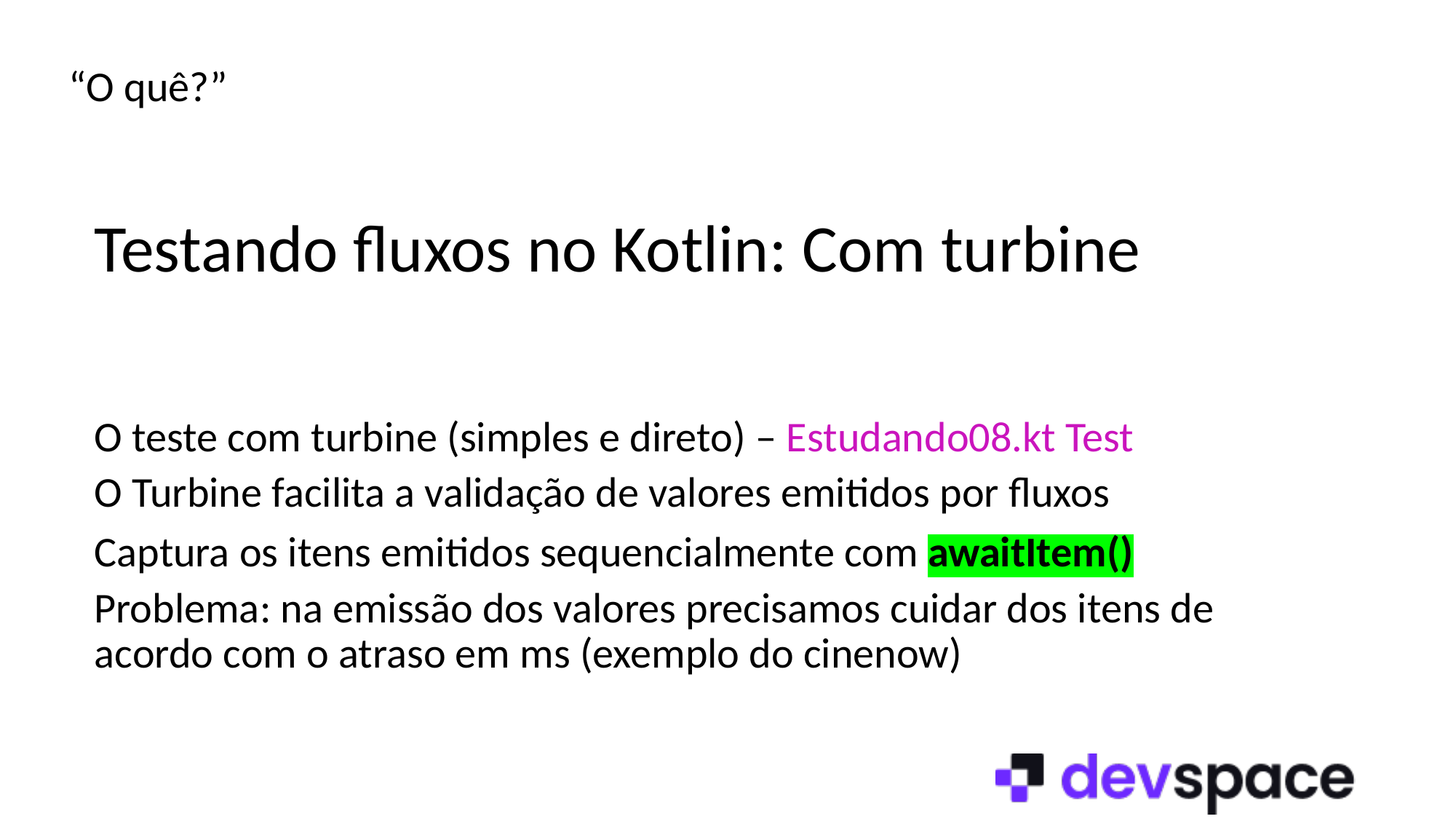

“O quê?”
# Testando fluxos no Kotlin: Com turbine
O teste com turbine (simples e direto) – Estudando08.kt Test
O Turbine facilita a validação de valores emitidos por fluxos
Captura os itens emitidos sequencialmente com awaitItem()
Problema: na emissão dos valores precisamos cuidar dos itens de acordo com o atraso em ms (exemplo do cinenow)